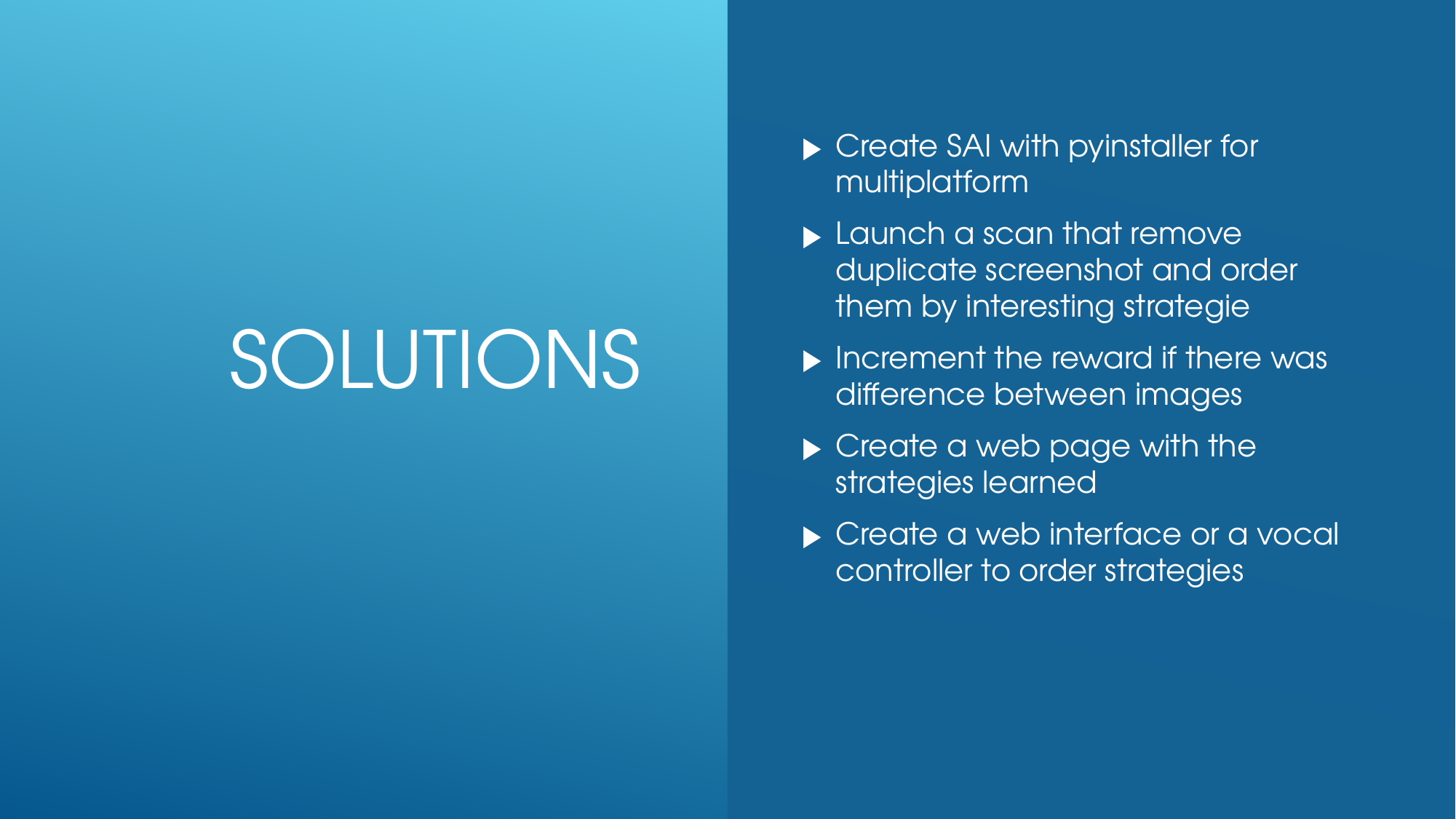

# SOLUTIONS
Create SAI with pyinstaller for multiplatform
Launch a scan that remove duplicate screenshot and order them by interesting strategie
Increment the reward if there was difference between images
Create a web page with the strategies learned
Create a web interface or a vocal controller to order strategies